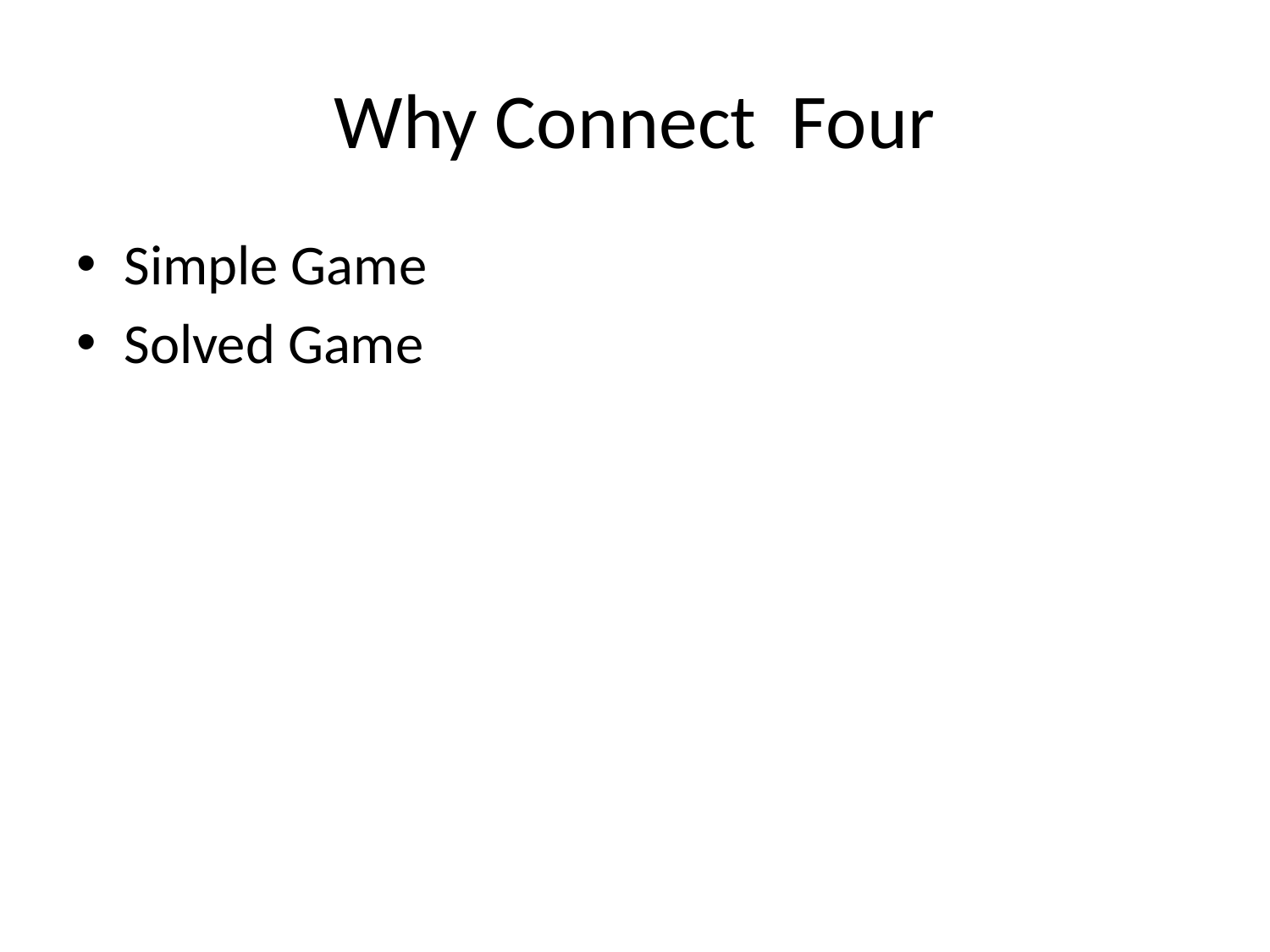

# Why Connect  Four
Simple Game
Solved Game